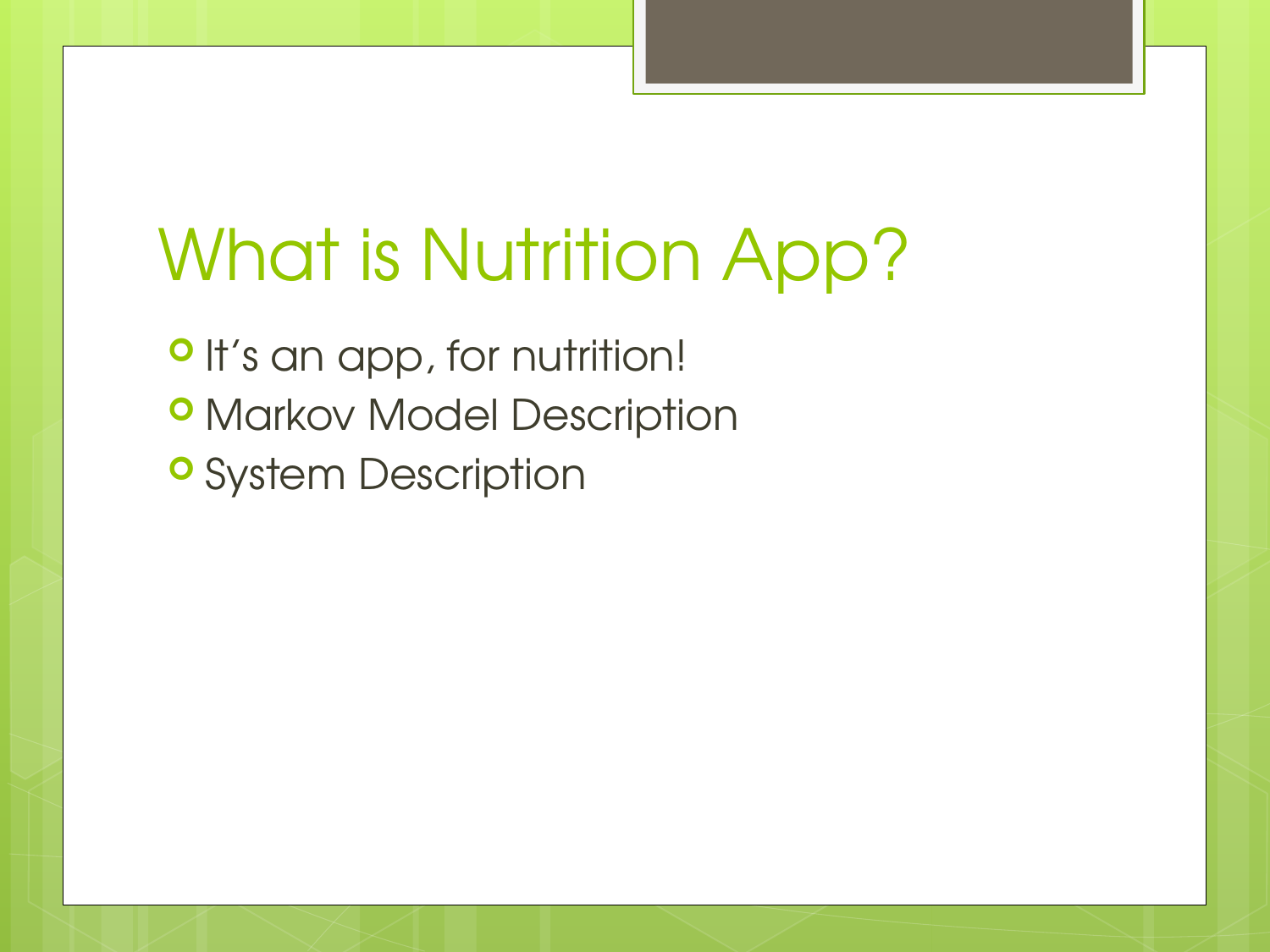

# What is Nutrition App?
It’s an app, for nutrition!
Markov Model Description
System Description